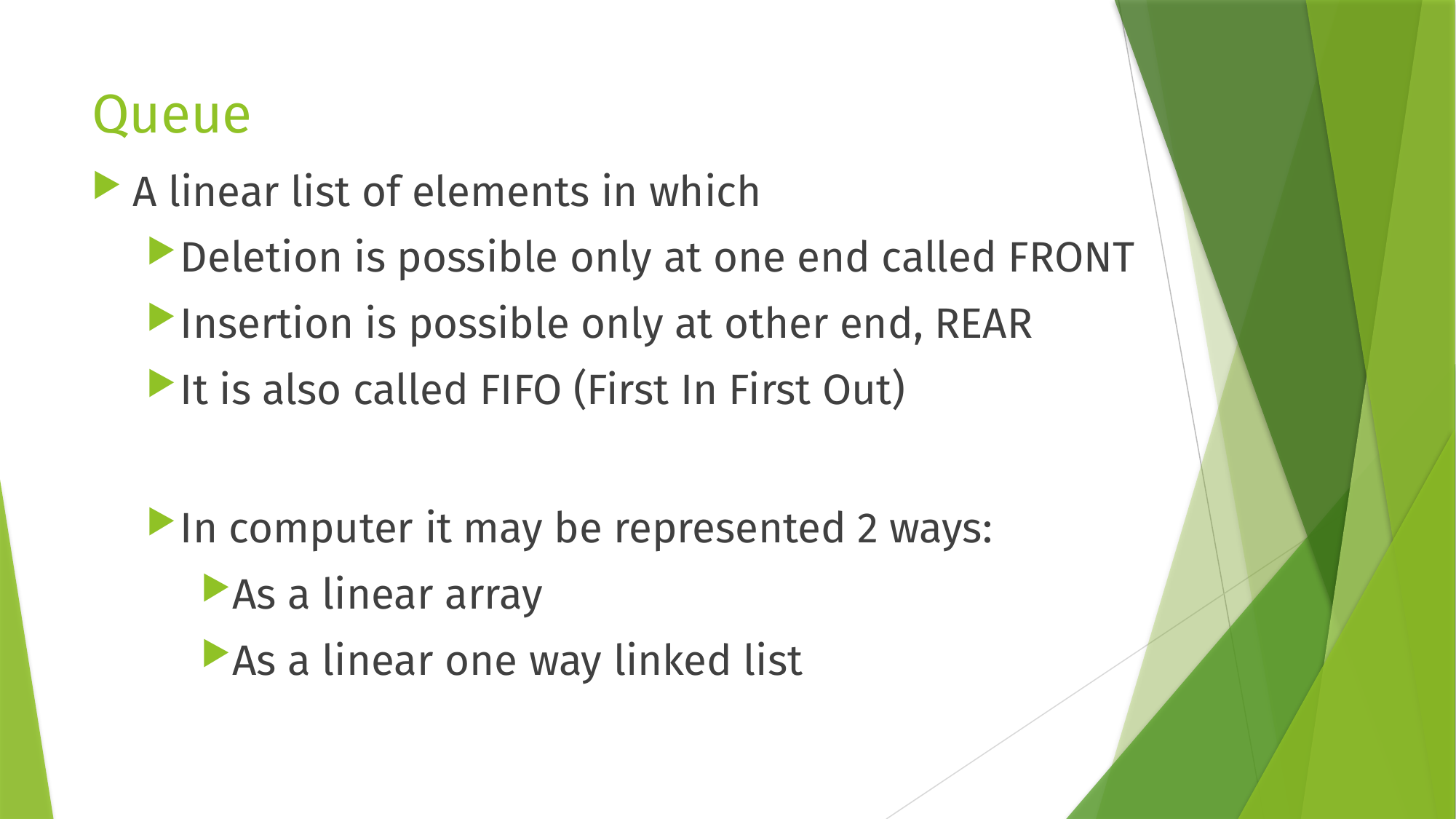

# Queue
A linear list of elements in which
Deletion is possible only at one end called FRONT
Insertion is possible only at other end, REAR
It is also called FIFO (First In First Out)

In computer it may be represented 2 ways:
As a linear array
As a linear one way linked list